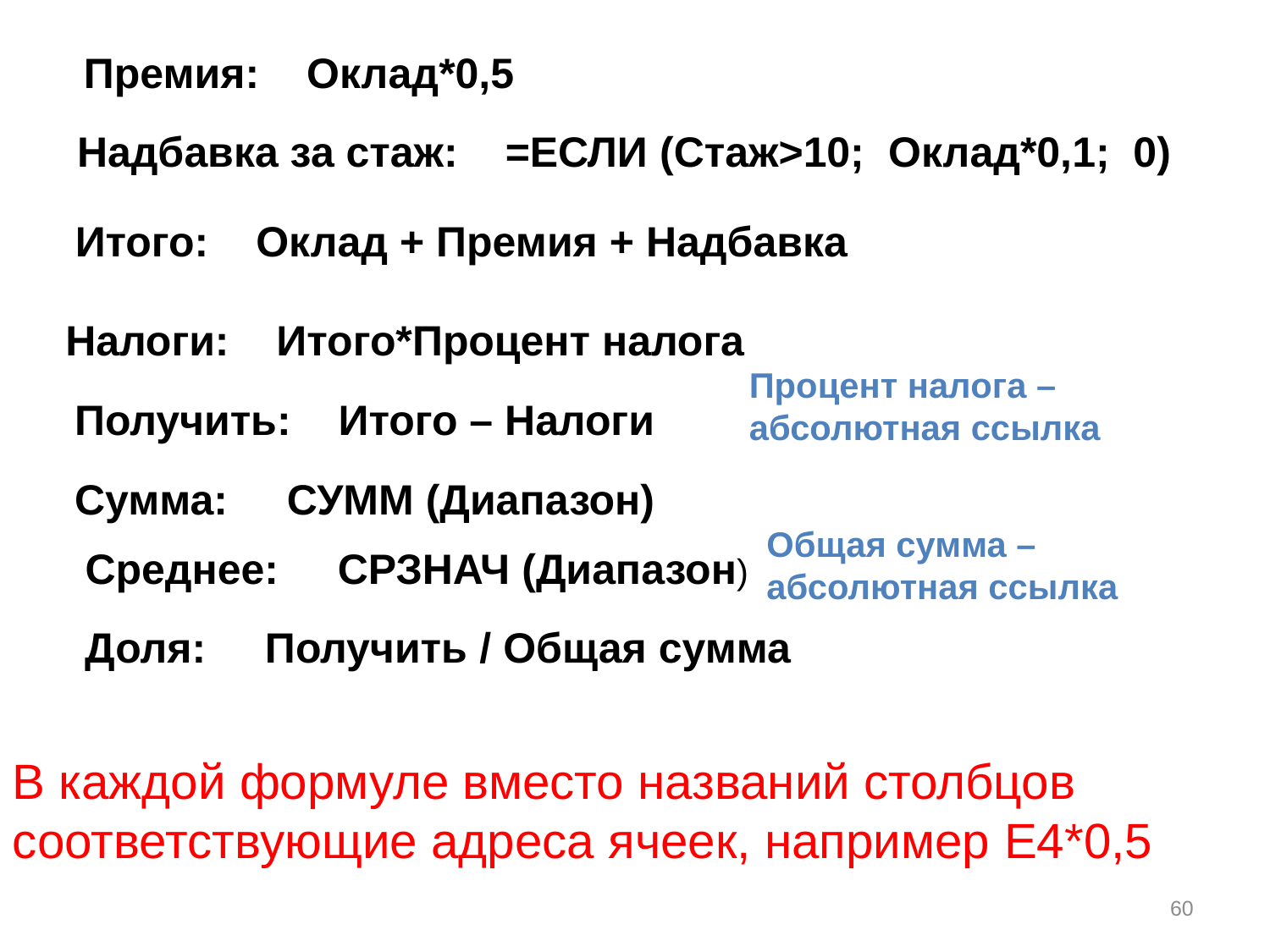

Премия:    Оклад*0,5
Надбавка за стаж:    =ЕСЛИ (Стаж>10;  Оклад*0,1;  0)
Итого:    Оклад + Премия + Надбавка
Налоги:    Итого*Процент налога
Процент налога – абсолютная ссылка
Получить:    Итого – Налоги
Сумма:     СУММ (Диапазон)
Общая сумма – абсолютная ссылка
Среднее:     СРЗНАЧ (Диапазон)
Доля:     Получить / Общая сумма
В каждой формуле вместо названий столбцов
соответствующие адреса ячеек, например E4*0,5

60